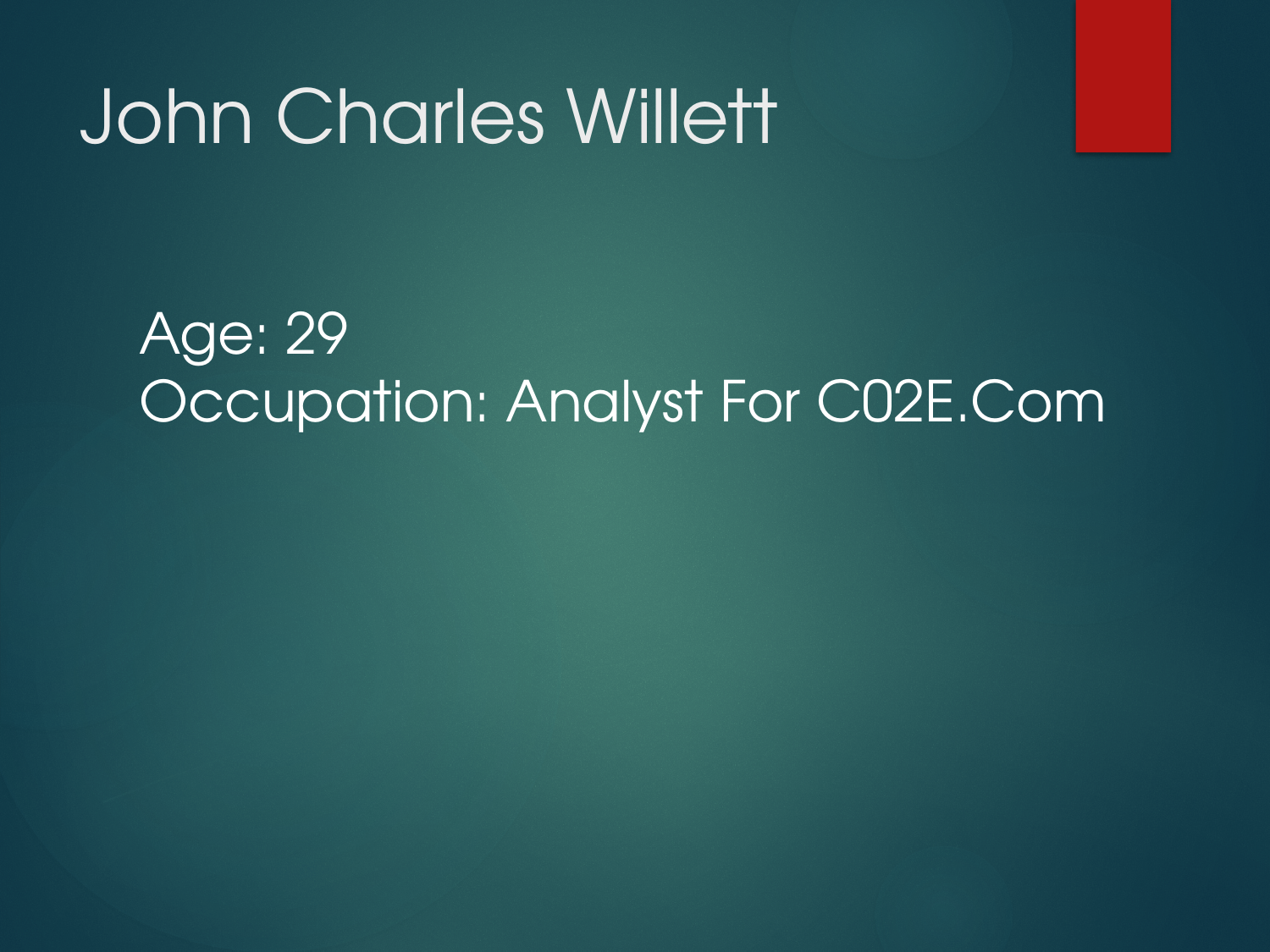

# John Charles Willett

Age: 29
Occupation: Analyst For C02E.Com